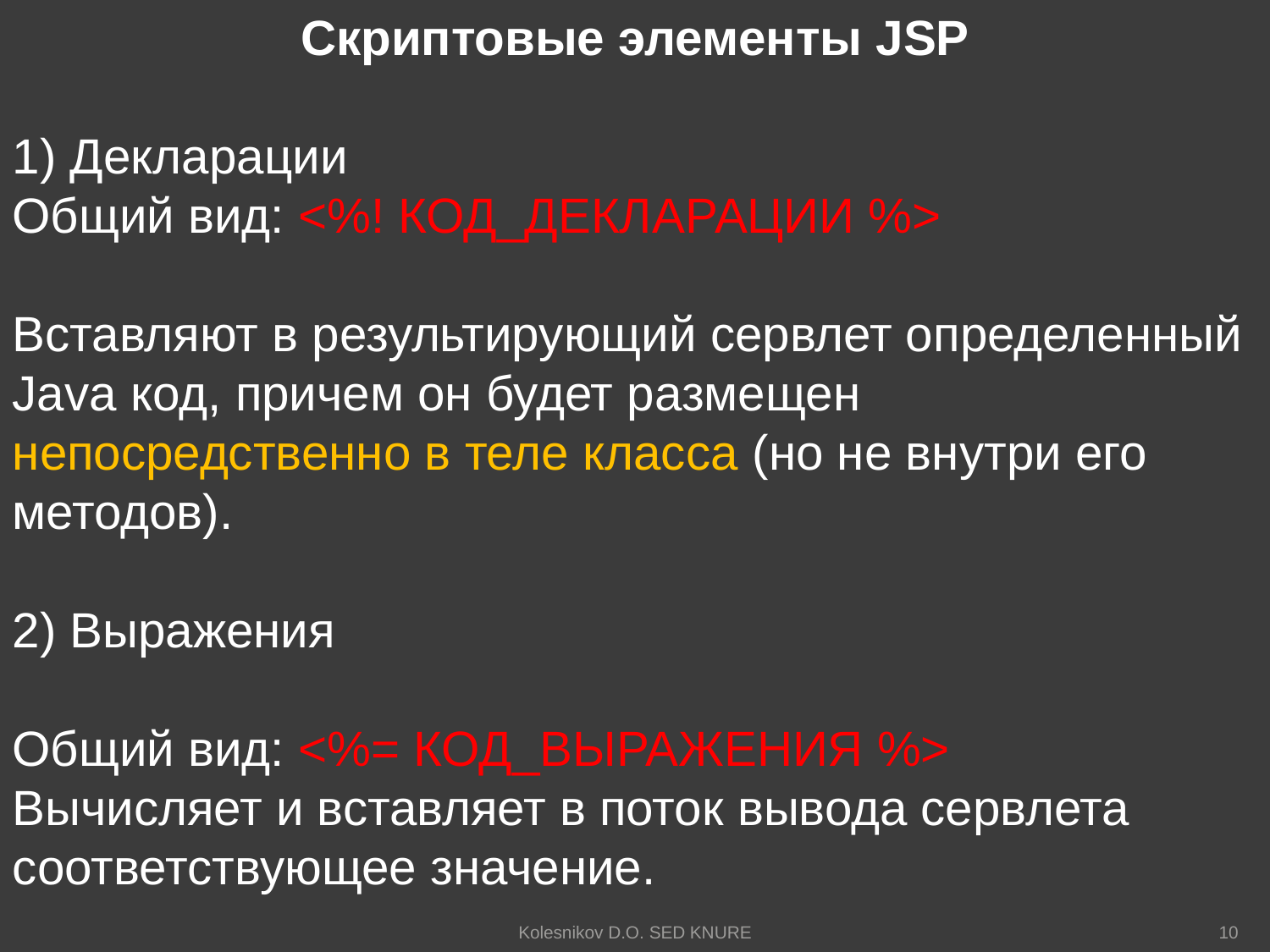

Скриптовые элементы JSP

1) Декларации
Общий вид: <%! КОД_ДЕКЛАРАЦИИ %>

Вставляют в результирующий сервлет определенный Java код, причем он будет размещен непосредственно в теле класса (но не внутри его методов).

2) Выражения

Общий вид: <%= КОД_ВЫРАЖЕНИЯ %>
Вычисляет и вставляет в поток вывода сервлета соответствующее значение.
Kolesnikov D.O. SED KNURE
10